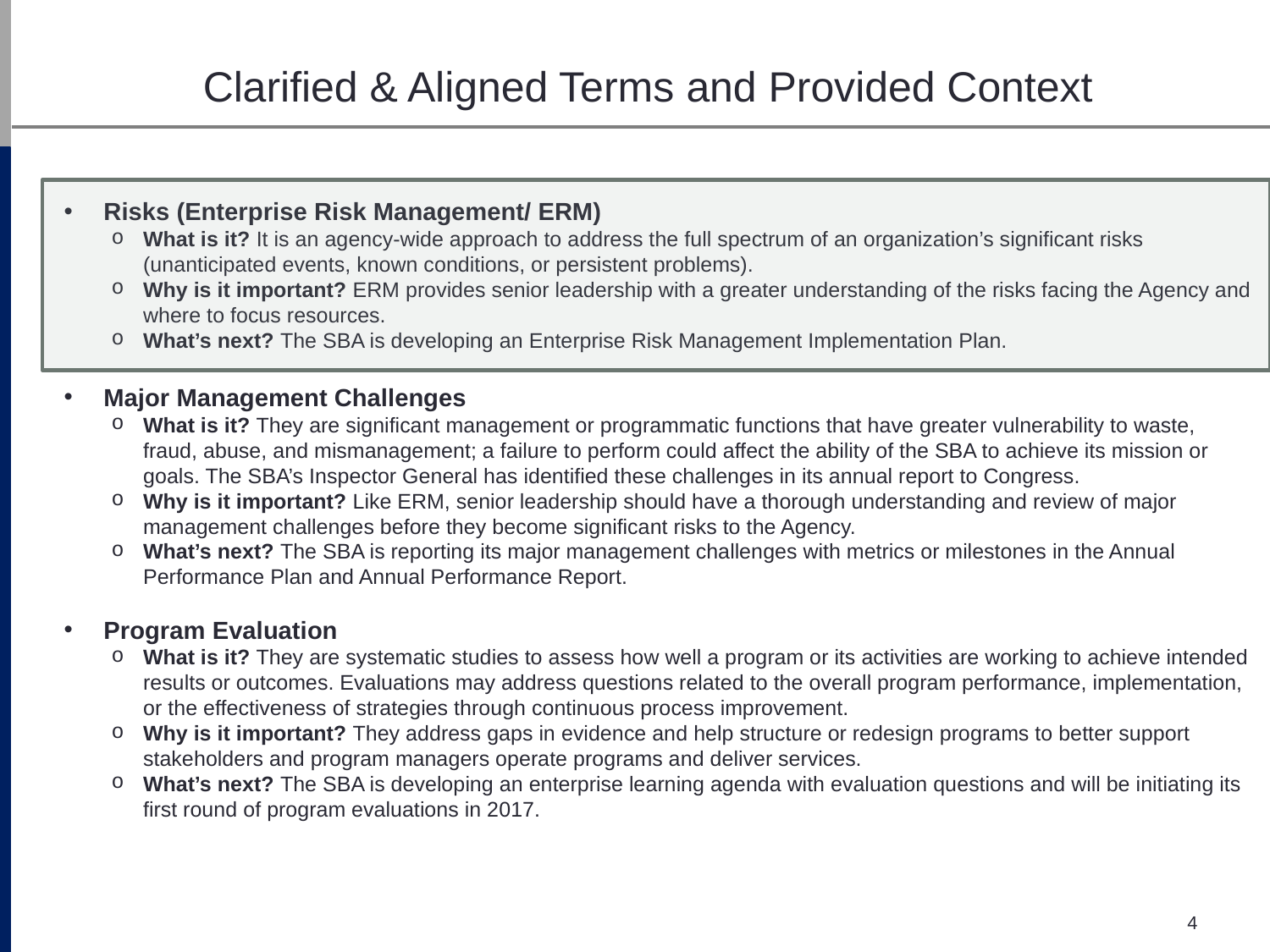

Clarified & Aligned Terms and Provided Context

Risks (Enterprise Risk Management/ ERM)
What is it? It is an agency-wide approach to address the full spectrum of an organization’s significant risks (unanticipated events, known conditions, or persistent problems).
Why is it important? ERM provides senior leadership with a greater understanding of the risks facing the Agency and where to focus resources.
What’s next? The SBA is developing an Enterprise Risk Management Implementation Plan.

Major Management Challenges
What is it? They are significant management or programmatic functions that have greater vulnerability to waste, fraud, abuse, and mismanagement; a failure to perform could affect the ability of the SBA to achieve its mission or goals. The SBA’s Inspector General has identified these challenges in its annual report to Congress.
Why is it important? Like ERM, senior leadership should have a thorough understanding and review of major management challenges before they become significant risks to the Agency.
What’s next? The SBA is reporting its major management challenges with metrics or milestones in the Annual Performance Plan and Annual Performance Report.

Program Evaluation
What is it? They are systematic studies to assess how well a program or its activities are working to achieve intended results or outcomes. Evaluations may address questions related to the overall program performance, implementation, or the effectiveness of strategies through continuous process improvement.
Why is it important? They address gaps in evidence and help structure or redesign programs to better support stakeholders and program managers operate programs and deliver services.
What’s next? The SBA is developing an enterprise learning agenda with evaluation questions and will be initiating its first round of program evaluations in 2017.

4